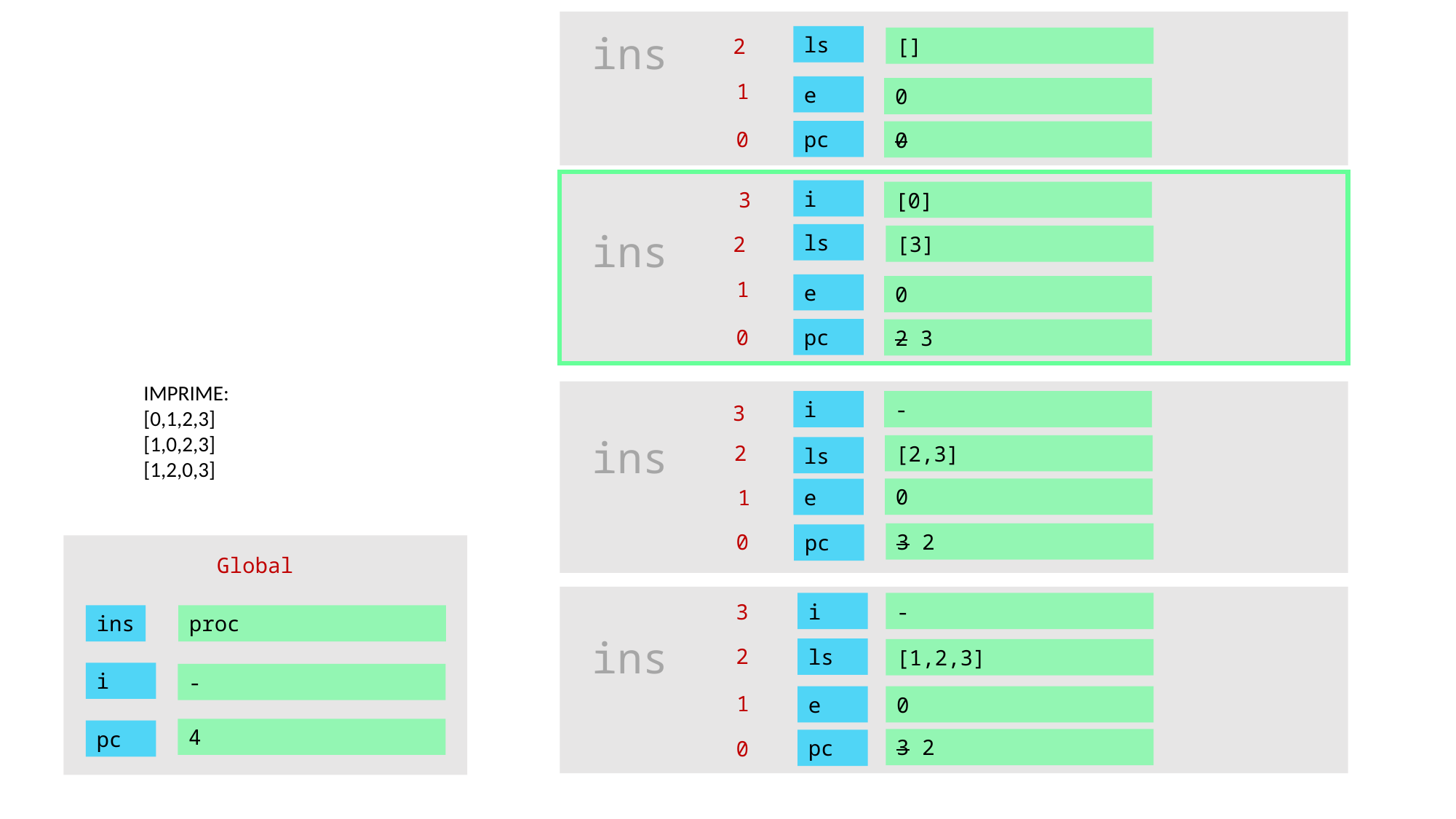

ins
ls
[]
2
1
e
0
pc
0
0

i
3
[0]
ins
ls
[3]
2
1
e
0
pc
0
2 3
IMPRIME:
[0,1,2,3]
[1,0,2,3]
[1,2,0,3]

i
-
3
ins
2
[2,3]
ls
0
1
e
0
3 2
pc

Global

3
i
-
ins
proc
ins
2
ls
[1,2,3]
i
-
1
0
e
4
pc
3 2
pc
0